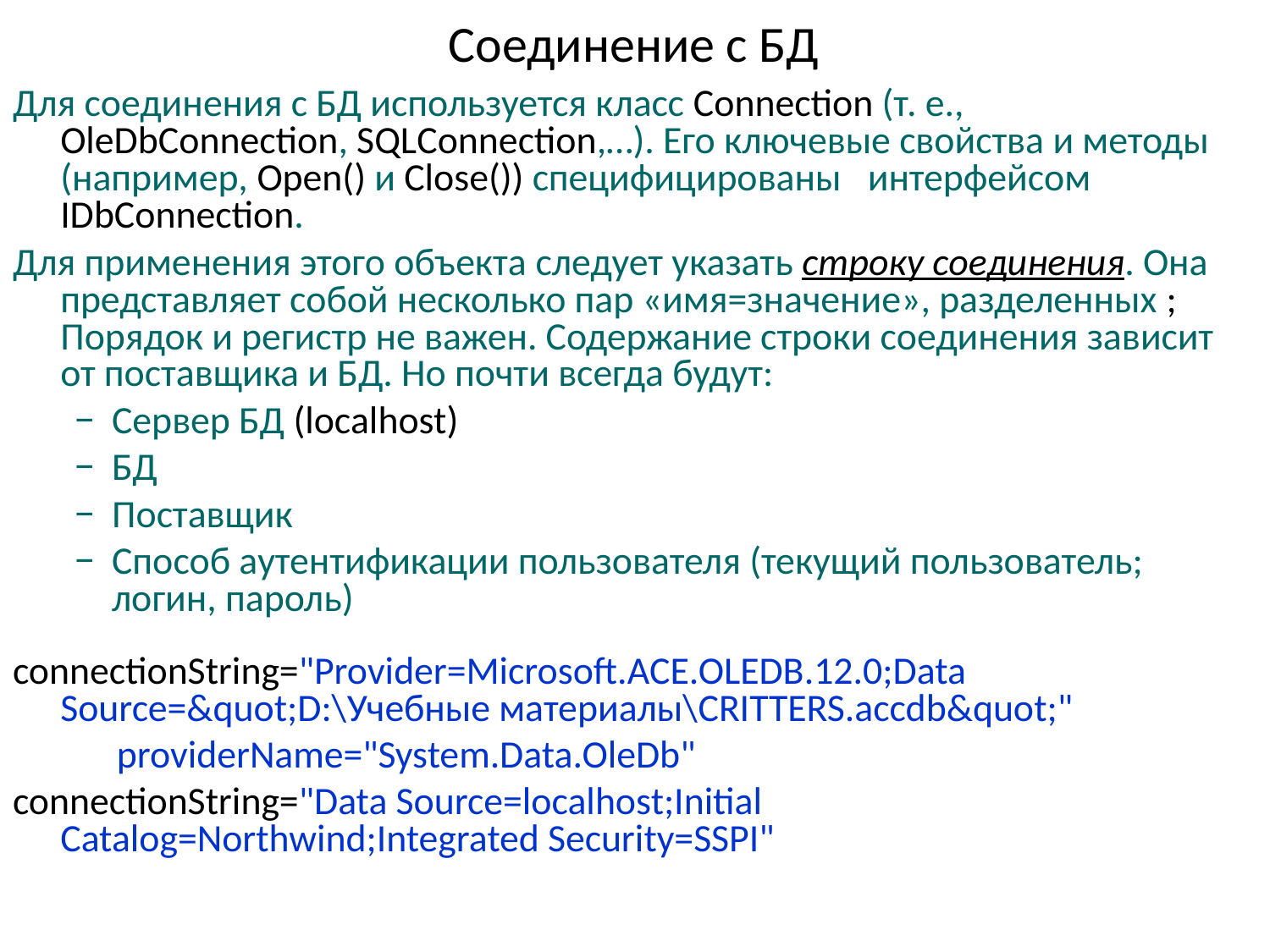

# Соединение с БД
Для соединения с БД используется класс Connection (т. е., OleDbConnection, SQLConnection,…). Его ключевые свойства и методы (например, Open() и Close()) специфицированы   интерфейсом IDbConnection.
Для применения этого объекта следует указать строку соединения. Она представляет собой несколько пар «имя=значение», разделенных ; Порядок и регистр не важен. Содержание строки соединения зависит от поставщика и БД. Но почти всегда будут:
Сервер БД (localhost)
БД
Поставщик
Способ аутентификации пользователя (текущий пользователь; логин, пароль)

connectionString="Provider=Microsoft.ACE.OLEDB.12.0;Data Source=&quot;D:\Учебные материалы\CRITTERS.accdb&quot;"
            providerName="System.Data.OleDb"
connectionString="Data Source=localhost;Initial Catalog=Northwind;Integrated Security=SSPI"